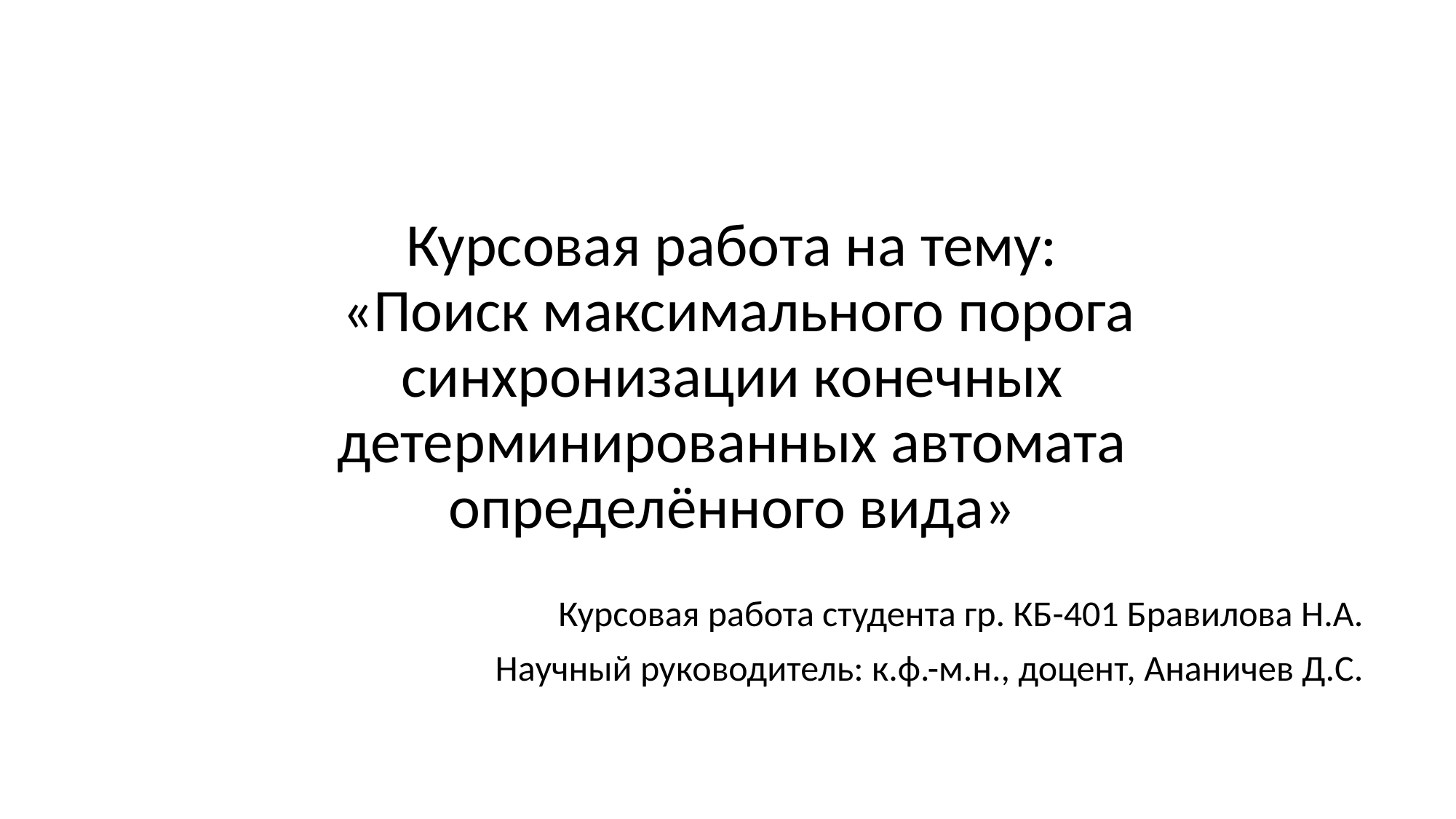

# Курсовая работа на тему: «Поиск максимального порога синхронизации конечных детерминированных автомата определённого вида»
Курсовая работа студента гр. КБ-401 Бравилова Н.А.
Научный руководитель: к.ф.-м.н., доцент, Ананичев Д.С.